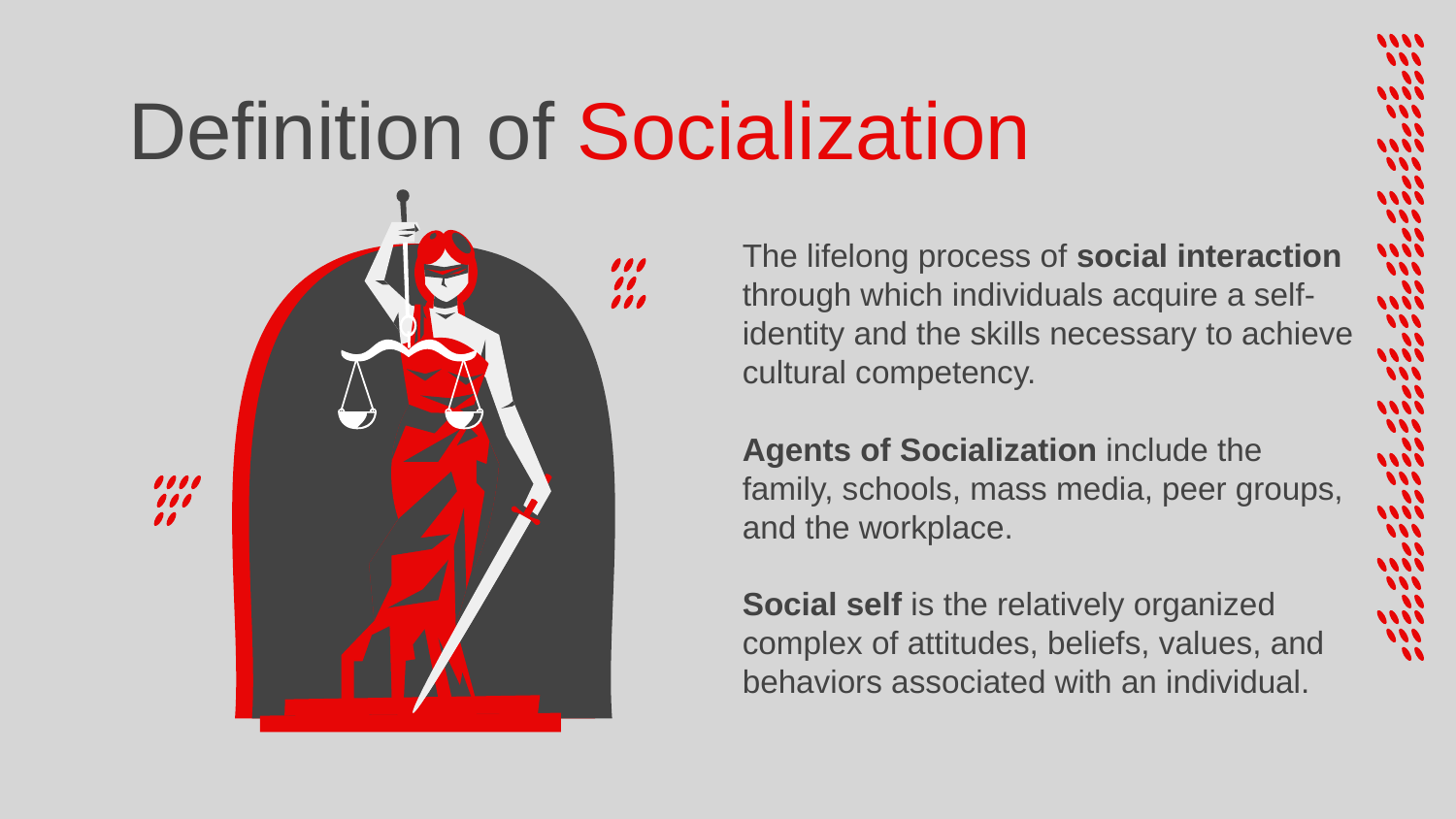

# Definition of Socialization

The lifelong process of social interaction through which individuals acquire a self-identity and the skills necessary to achieve cultural competency.

Agents of Socialization include the family, schools, mass media, peer groups, and the workplace.

Social self is the relatively organized complex of attitudes, beliefs, values, and behaviors associated with an individual.